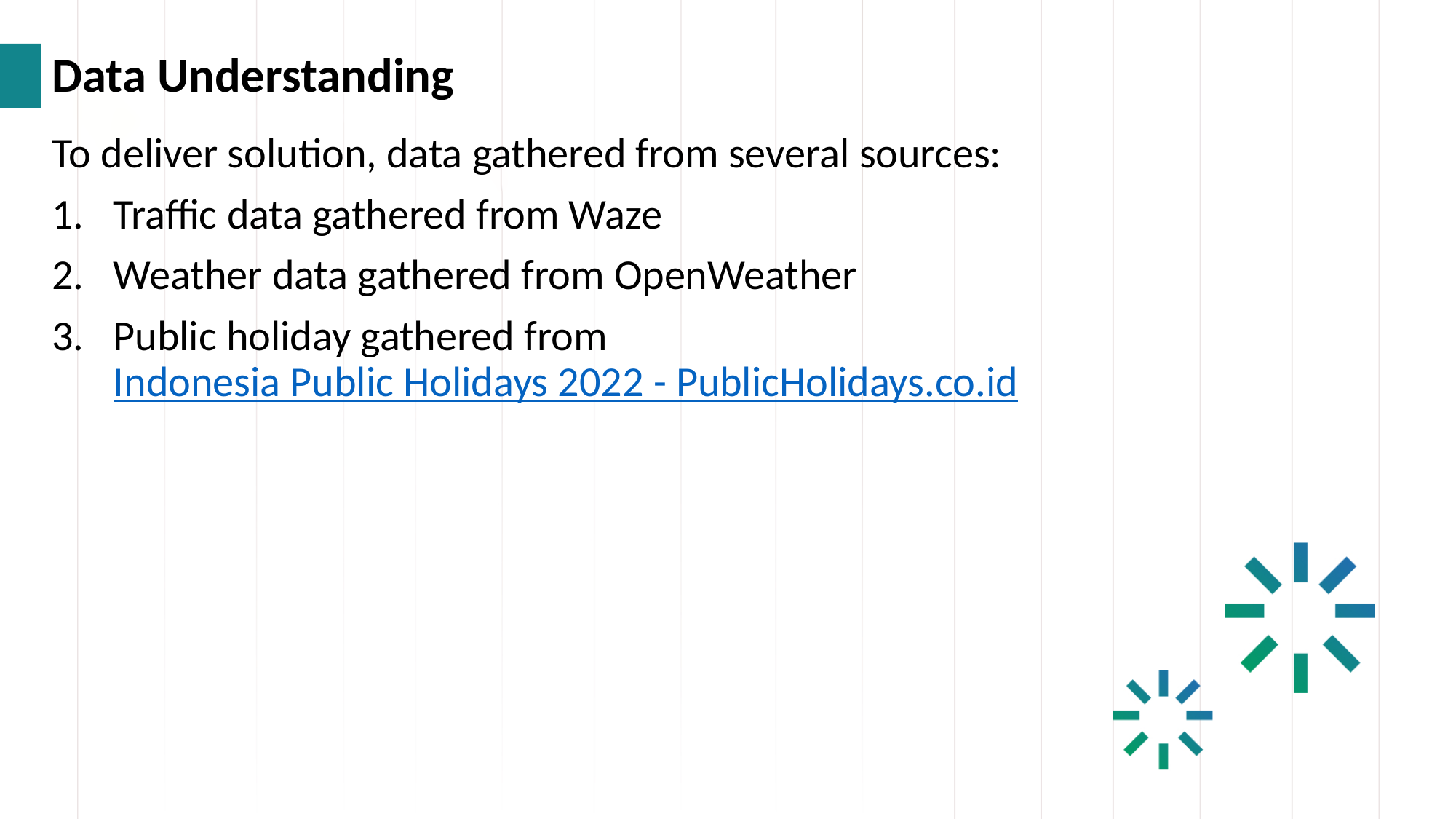

# Data Understanding

To deliver solution, data gathered from several sources:
Traffic data gathered from Waze
Weather data gathered from OpenWeather
Public holiday gathered from Indonesia Public Holidays 2022 - PublicHolidays.co.id